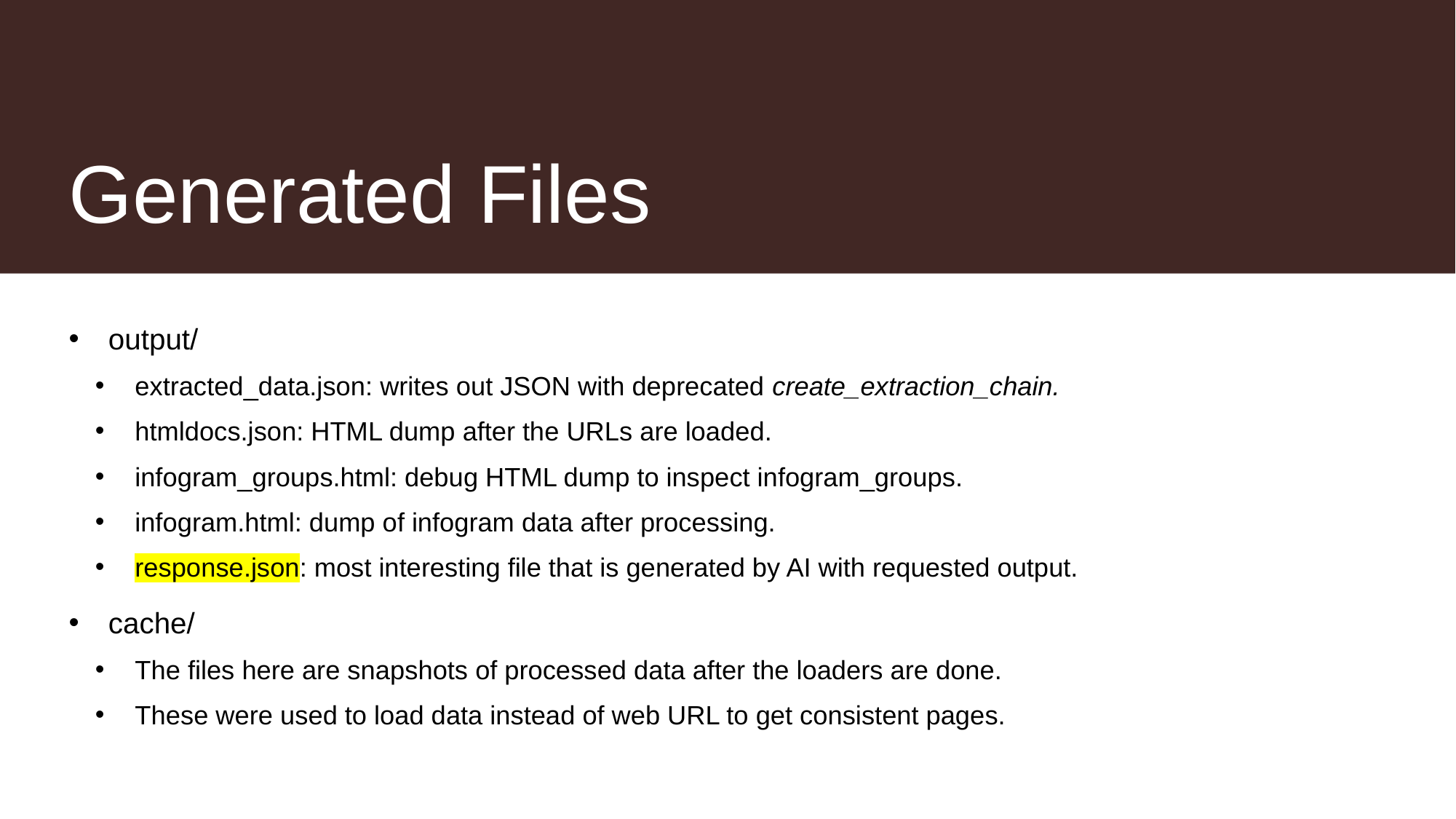

# Generated Files
output/
extracted_data.json: writes out JSON with deprecated create_extraction_chain.
htmldocs.json: HTML dump after the URLs are loaded.
infogram_groups.html: debug HTML dump to inspect infogram_groups.
infogram.html: dump of infogram data after processing.
response.json: most interesting file that is generated by AI with requested output.
cache/
The files here are snapshots of processed data after the loaders are done.
These were used to load data instead of web URL to get consistent pages.